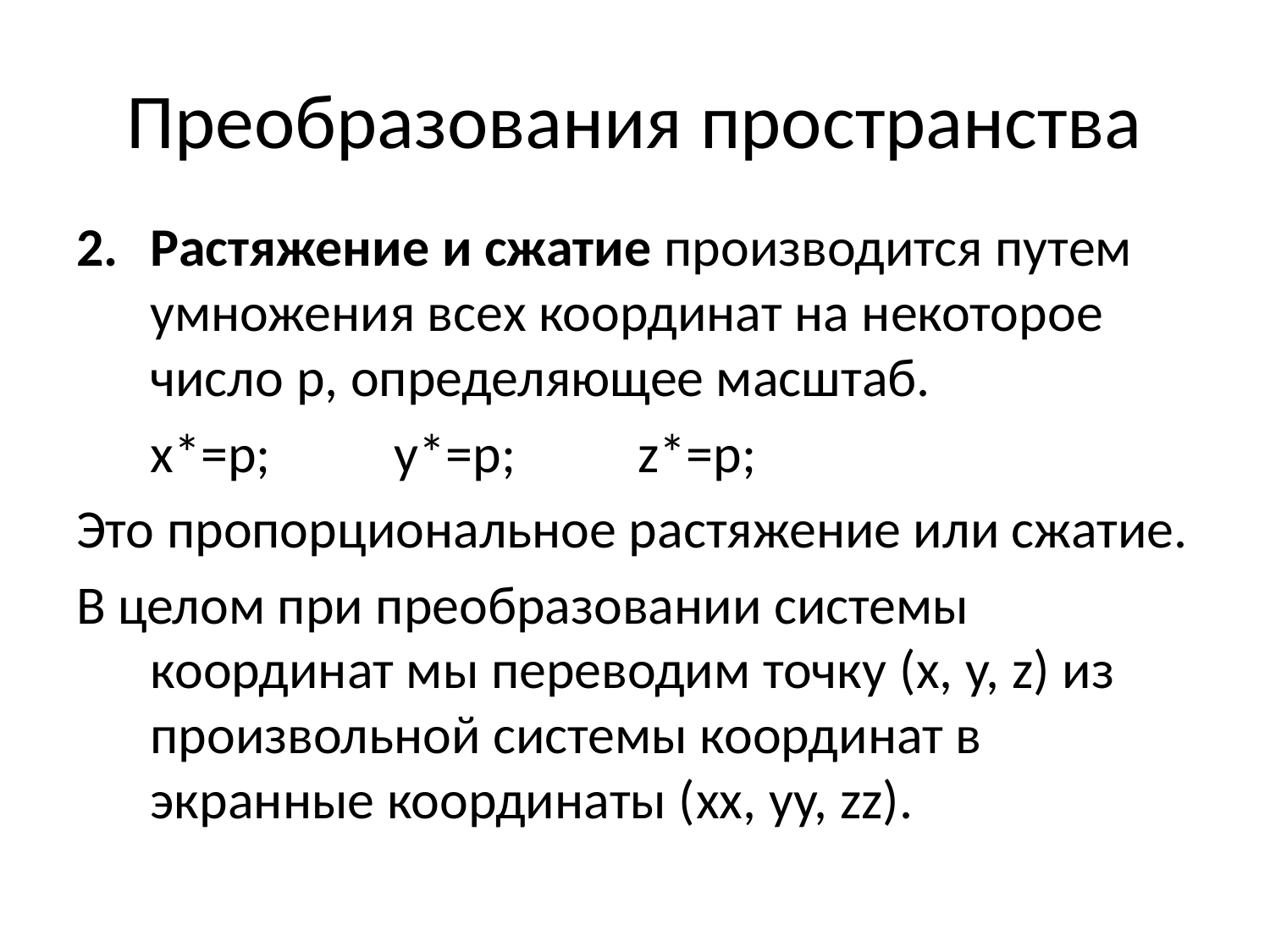

# Преобразования пространства
Растяжение и сжатие производится путем умножения всех координат на некоторое число p, определяющее масштаб.
		x*=p; 		y*=p; 	z*=p;
Это пропорциональное растяжение или сжатие.
В целом при преобразовании системы координат мы переводим точку (x, y, z) из произвольной системы координат в экранные координаты (xx, yy, zz).